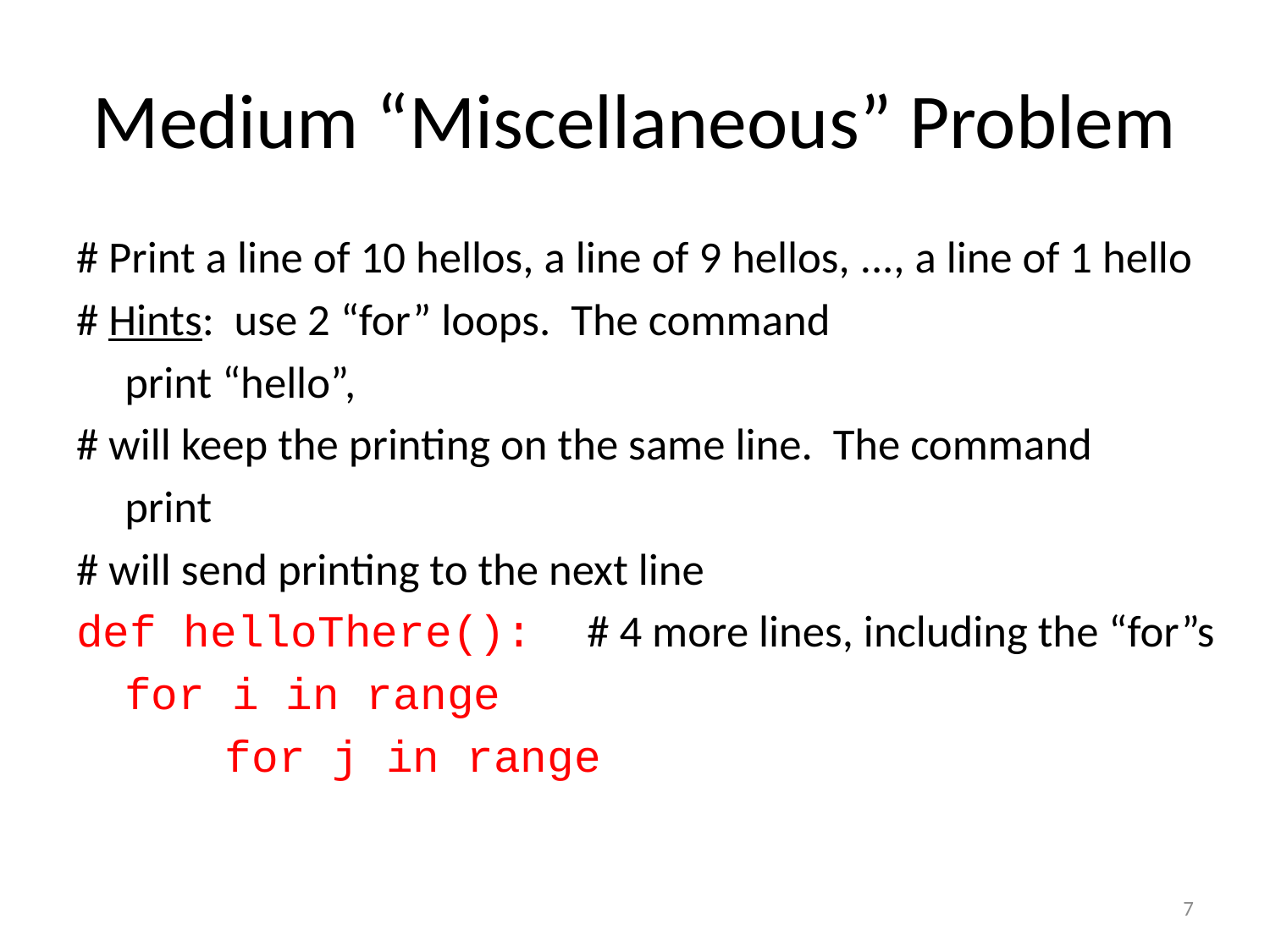

# Medium “Miscellaneous” Problem
# Print a line of 10 hellos, a line of 9 hellos, ..., a line of 1 hello
# Hints:  use 2 “for” loops.  The command
	print “hello”,
# will keep the printing on the same line.  The command
	print
# will send printing to the next line
def helloThere():  # 4 more lines, including the “for”s
  	for i in range
    	for j in range

7